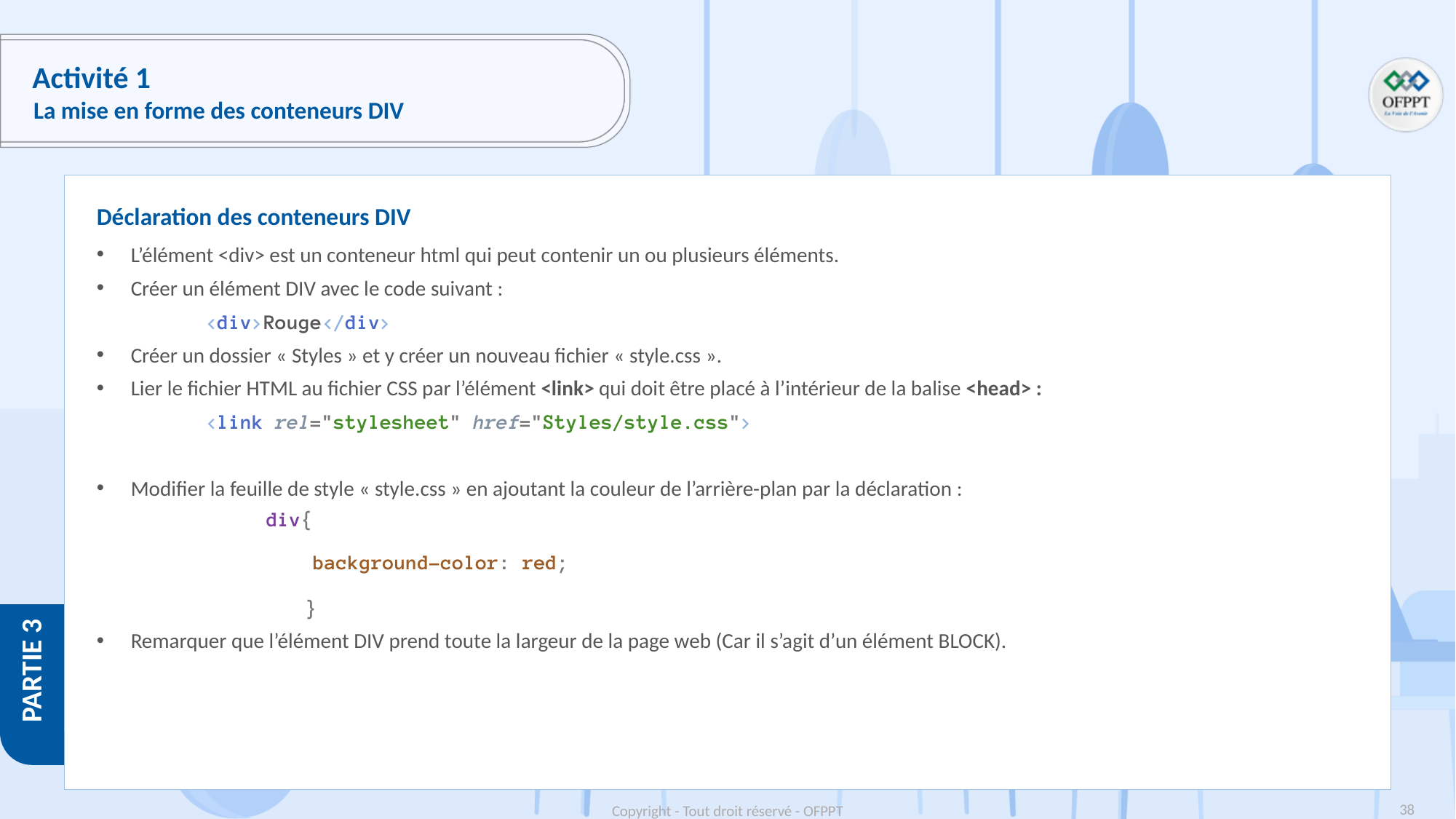

# Activité 1
La mise en forme des conteneurs DIV
Déclaration des conteneurs DIV
L’élément <div> est un conteneur html qui peut contenir un ou plusieurs éléments.
Créer un élément DIV avec le code suivant :
<div>Rouge</div>
Créer un dossier « Styles » et y créer un nouveau fichier « style.css ».
Lier le fichier HTML au fichier CSS par l’élément <link> qui doit être placé à l’intérieur de la balise <head> :
	<link rel="stylesheet" href="Styles/style.css">

Modifier la feuille de style « style.css » en ajoutant la couleur de l’arrière-plan par la déclaration :
div{
    background-color: red;
                  }
Remarquer que l’élément DIV prend toute la largeur de la page web (Car il s’agit d’un élément BLOCK).